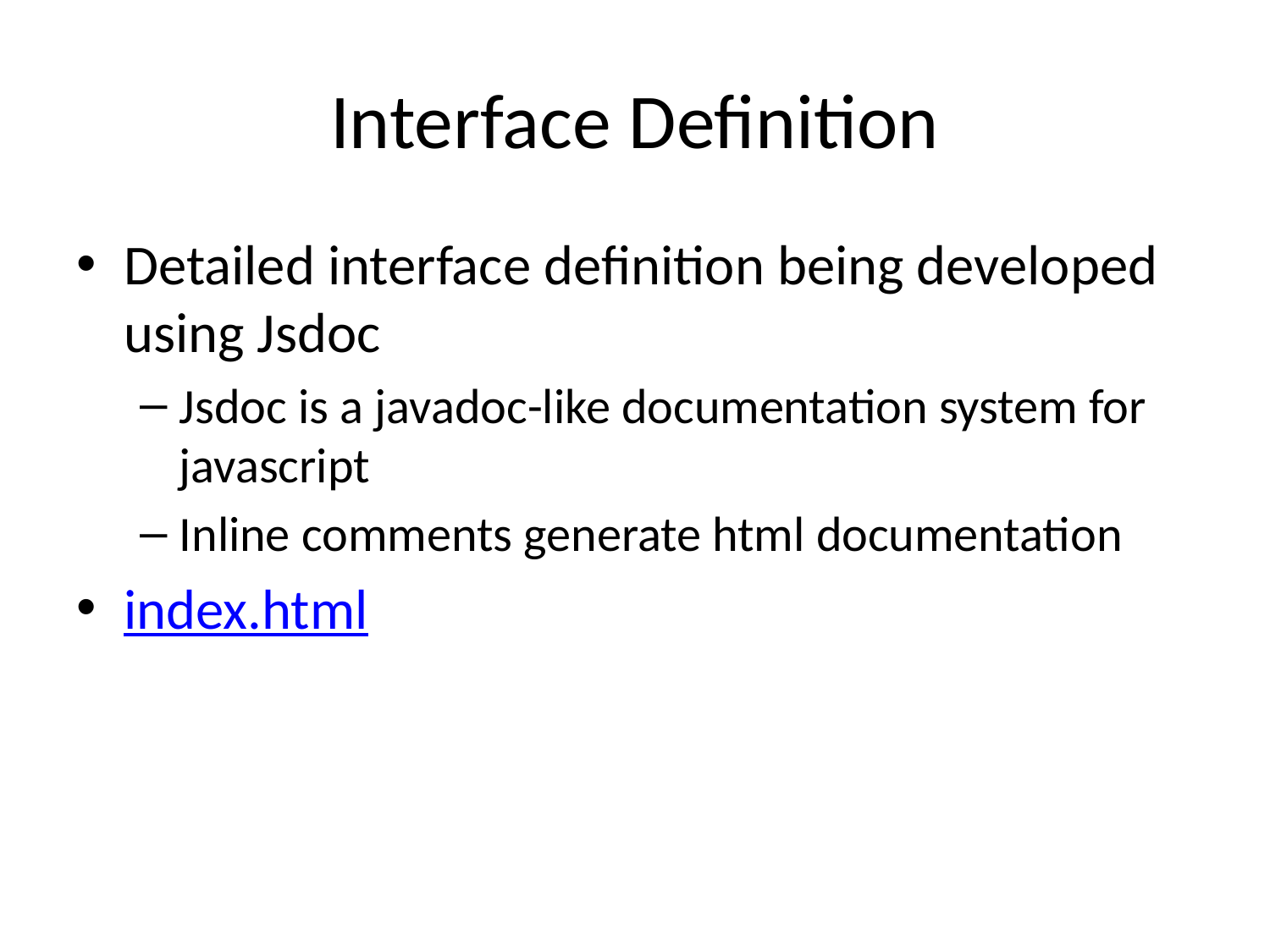

# Interface Definition
Detailed interface definition being developed using Jsdoc
Jsdoc is a javadoc-like documentation system for javascript
Inline comments generate html documentation
index.html